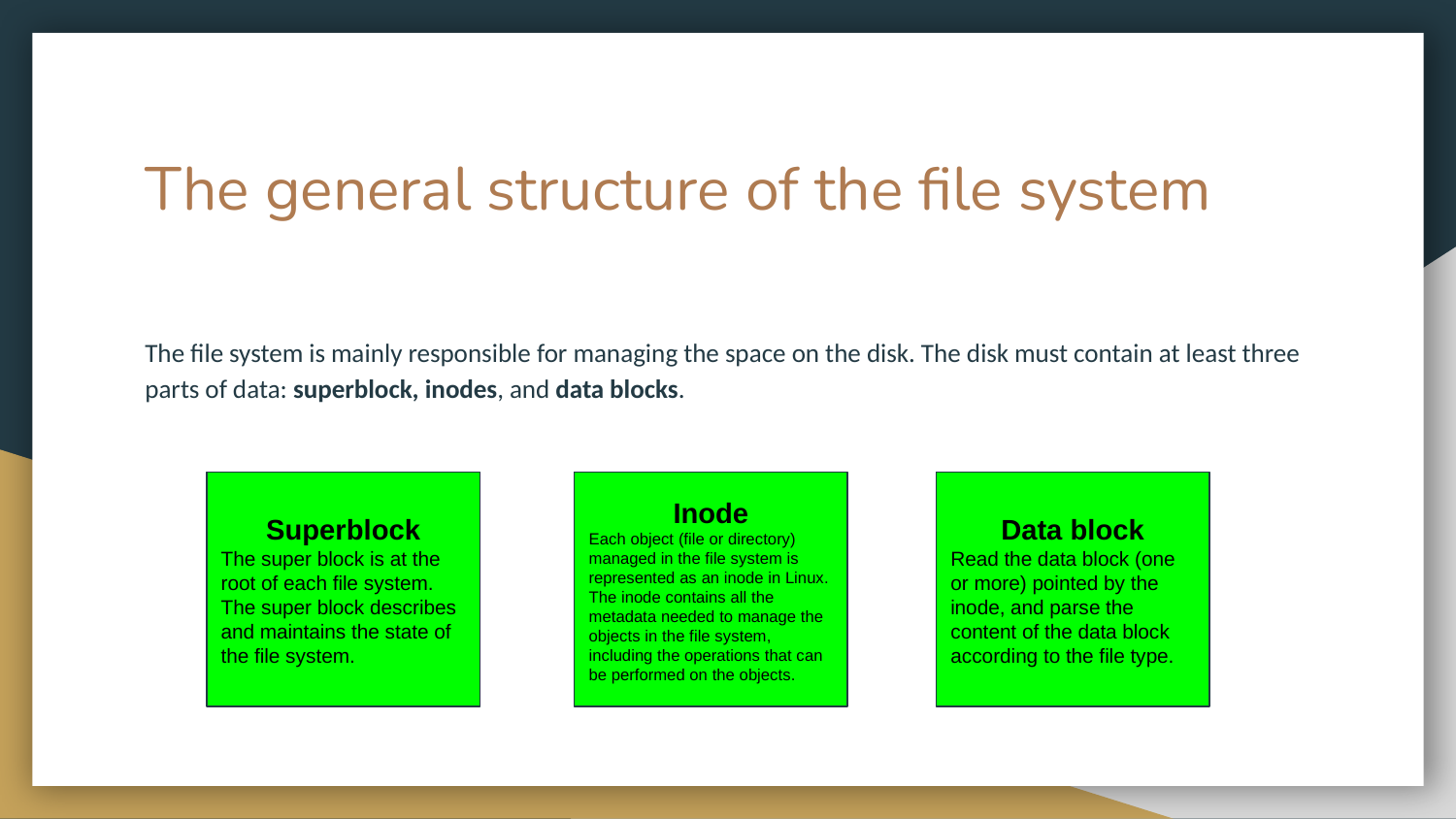

# The general structure of the file system
The file system is mainly responsible for managing the space on the disk. The disk must contain at least three parts of data: superblock, inodes, and data blocks.
Superblock
The super block is at the root of each file system. The super block describes and maintains the state of the file system.
Inode
Each object (file or directory) managed in the file system is represented as an inode in Linux. The inode contains all the metadata needed to manage the objects in the file system, including the operations that can be performed on the objects.
Data block
Read the data block (one or more) pointed by the inode, and parse the content of the data block according to the file type.